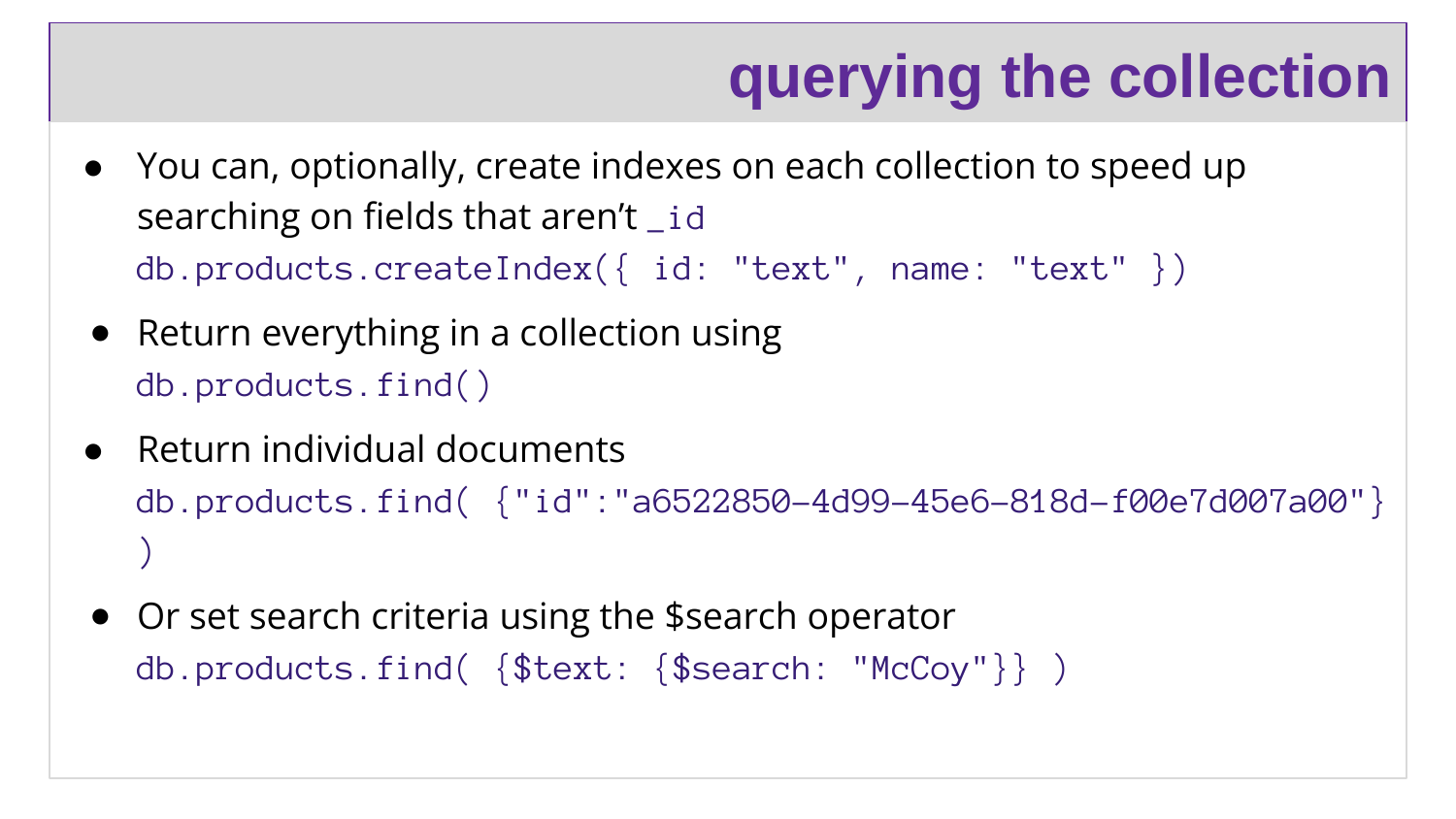

# querying the collection
You can, optionally, create indexes on each collection to speed up searching on fields that aren’t _id
db.products.createIndex({ id: "text", name: "text" })
Return everything in a collection using
db.products.find()
Return individual documents
db.products.find( {"id":"a6522850-4d99-45e6-818d-f00e7d007a00"} )
Or set search criteria using the $search operator
db.products.find( {$text: {$search: "McCoy"}} )